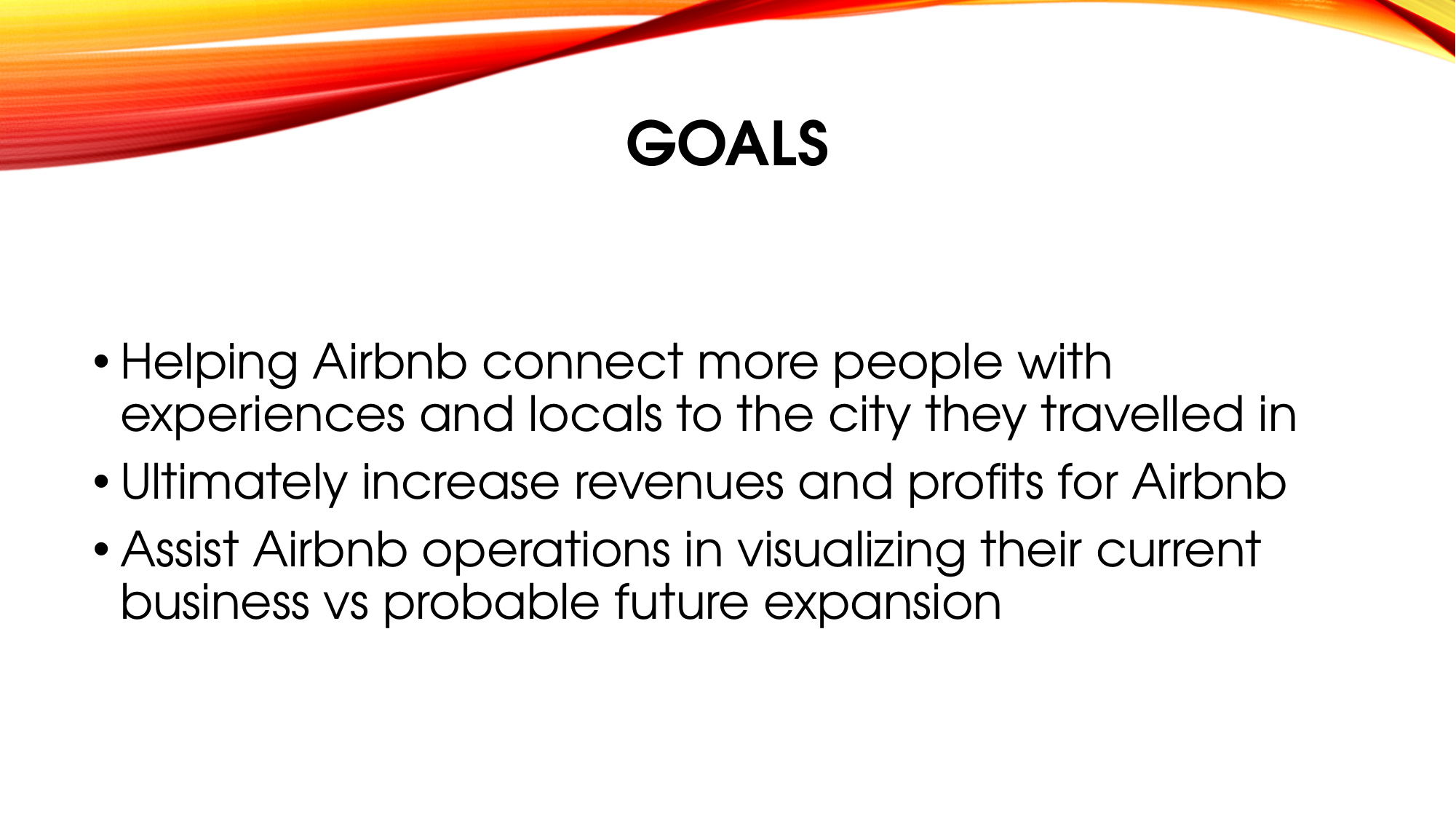

# GOALS

Helping Airbnb connect more people with experiences and locals to the city they travelled in
Ultimately increase revenues and profits for Airbnb
Assist Airbnb operations in visualizing their current business vs probable future expansion